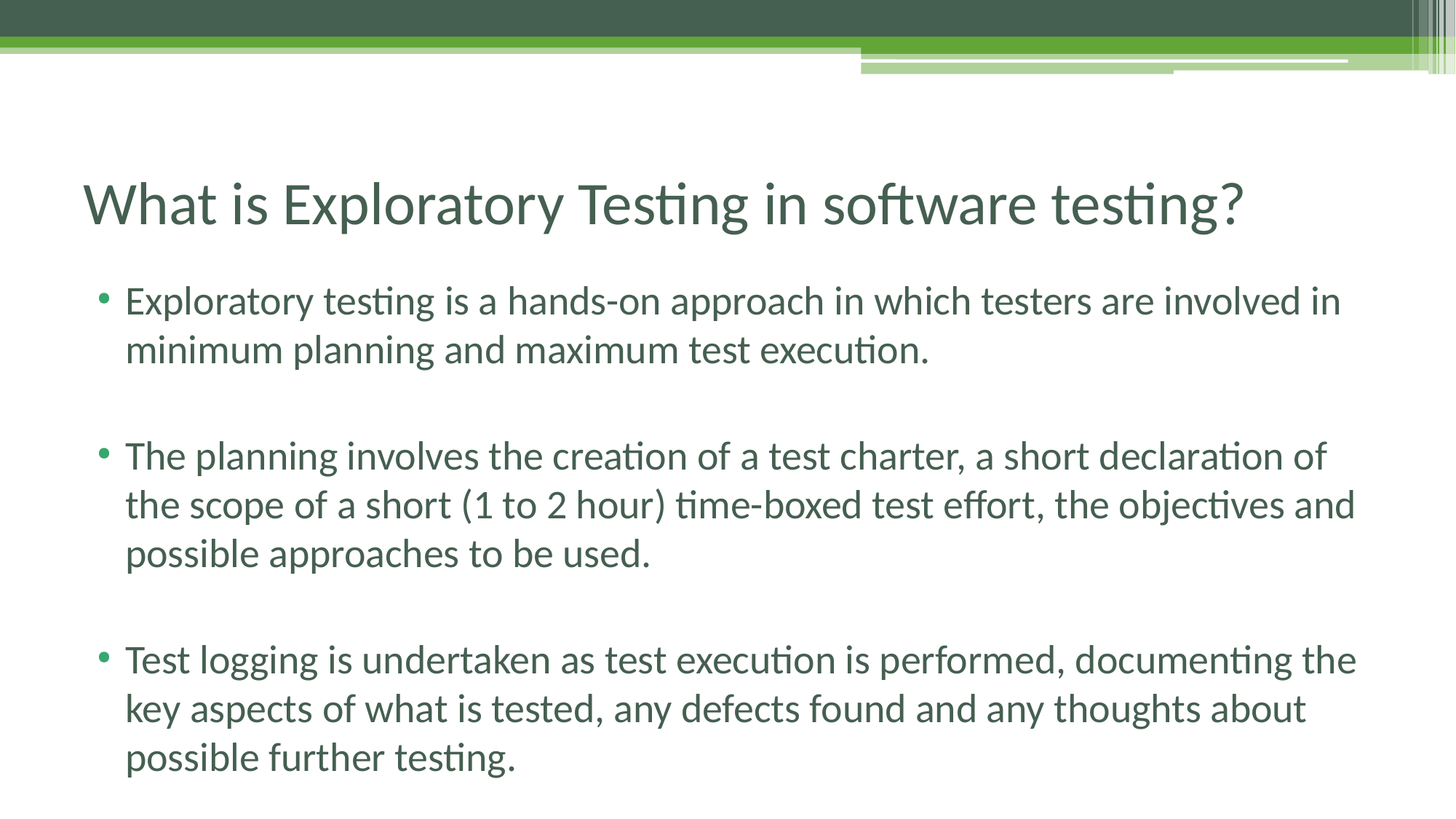

# What is Exploratory Testing in software testing?
Exploratory testing is a hands-on approach in which testers are involved in minimum planning and maximum test execution.

The planning involves the creation of a test charter, a short declaration of the scope of a short (1 to 2 hour) time-boxed test effort, the objectives and possible approaches to be used.

Test logging is undertaken as test execution is performed, documenting the key aspects of what is tested, any defects found and any thoughts about possible further testing.